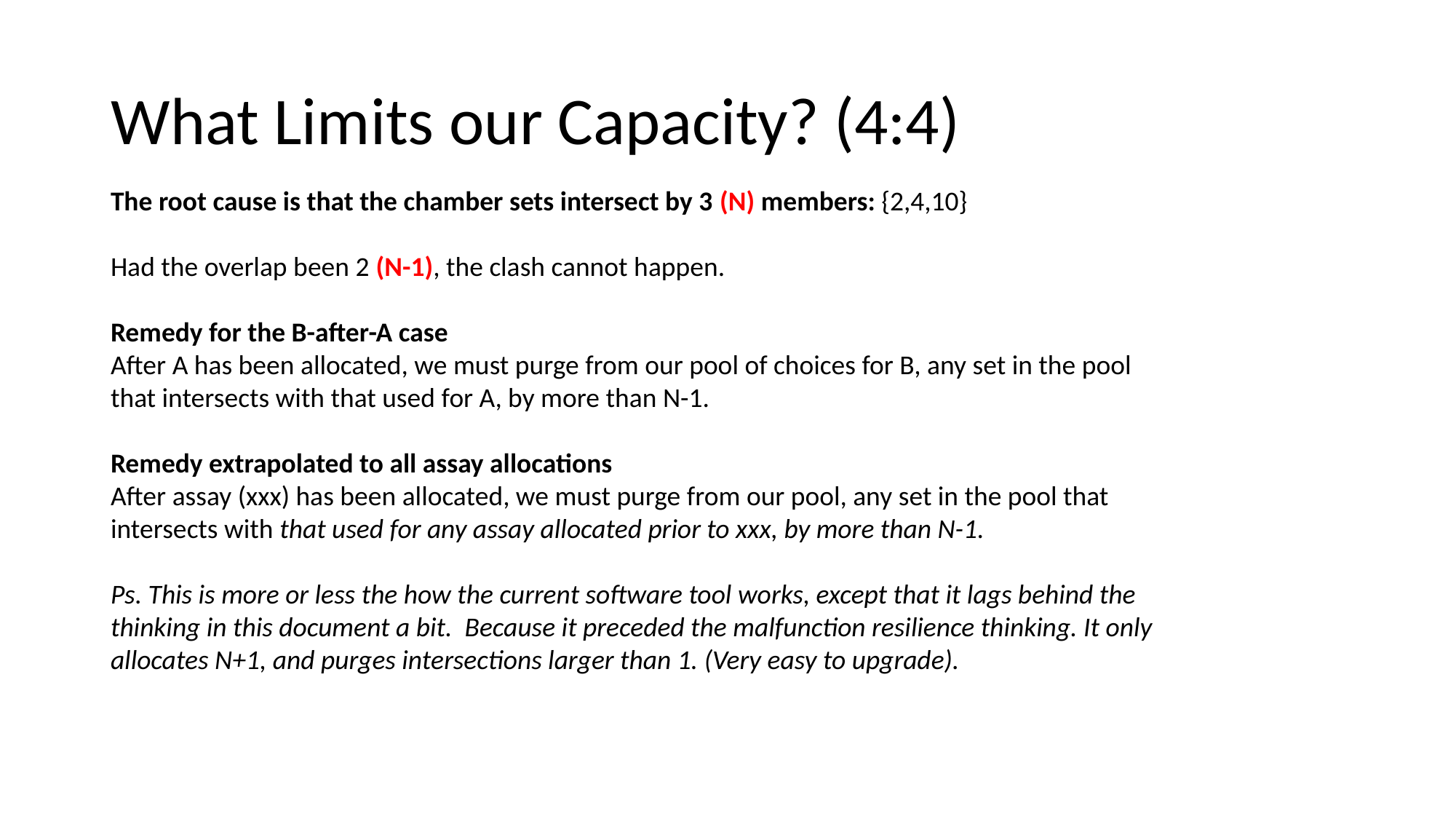

# What Limits our Capacity? (4:4)
The root cause is that the chamber sets intersect by 3 (N) members: {2,4,10}

Had the overlap been 2 (N-1), the clash cannot happen.

Remedy for the B-after-A case
After A has been allocated, we must purge from our pool of choices for B, any set in the pool that intersects with that used for A, by more than N-1.

Remedy extrapolated to all assay allocations
After assay (xxx) has been allocated, we must purge from our pool, any set in the pool that intersects with that used for any assay allocated prior to xxx, by more than N-1.

Ps. This is more or less the how the current software tool works, except that it lags behind the thinking in this document a bit.  Because it preceded the malfunction resilience thinking. It only allocates N+1, and purges intersections larger than 1. (Very easy to upgrade).